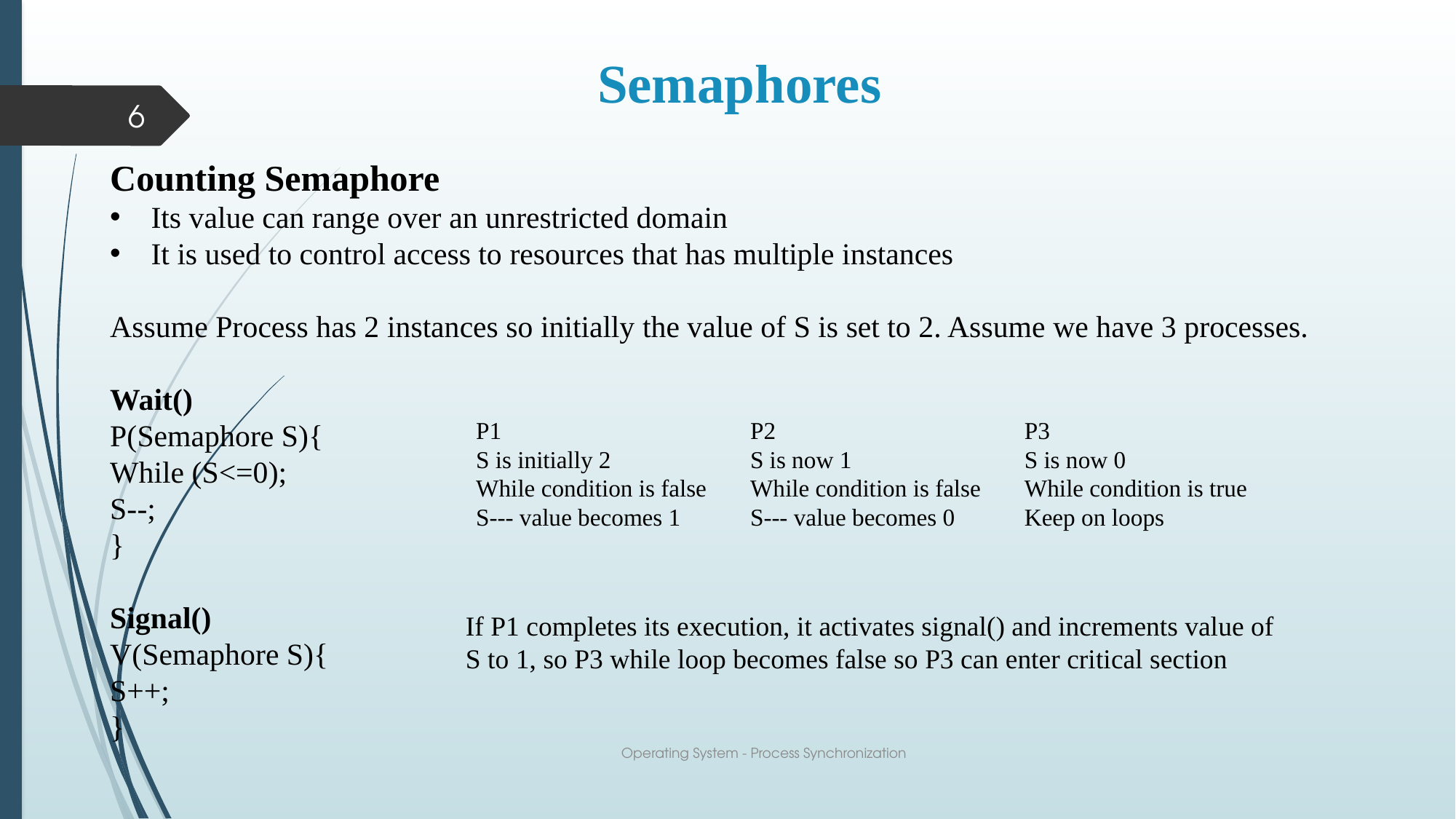

# Semaphores
6
Counting Semaphore
Its value can range over an unrestricted domain
It is used to control access to resources that has multiple instances

Assume Process has 2 instances so initially the value of S is set to 2. Assume we have 3 processes.

Wait()
P(Semaphore S){
While (S<=0);
S--;
}

Signal()
V(Semaphore S){
S++;
}
P1
S is initially 2
While condition is false
S--- value becomes 1
P2
S is now 1
While condition is false
S--- value becomes 0
P3
S is now 0
While condition is true
Keep on loops
If P1 completes its execution, it activates signal() and increments value of S to 1, so P3 while loop becomes false so P3 can enter critical section
Operating System - Process Synchronization